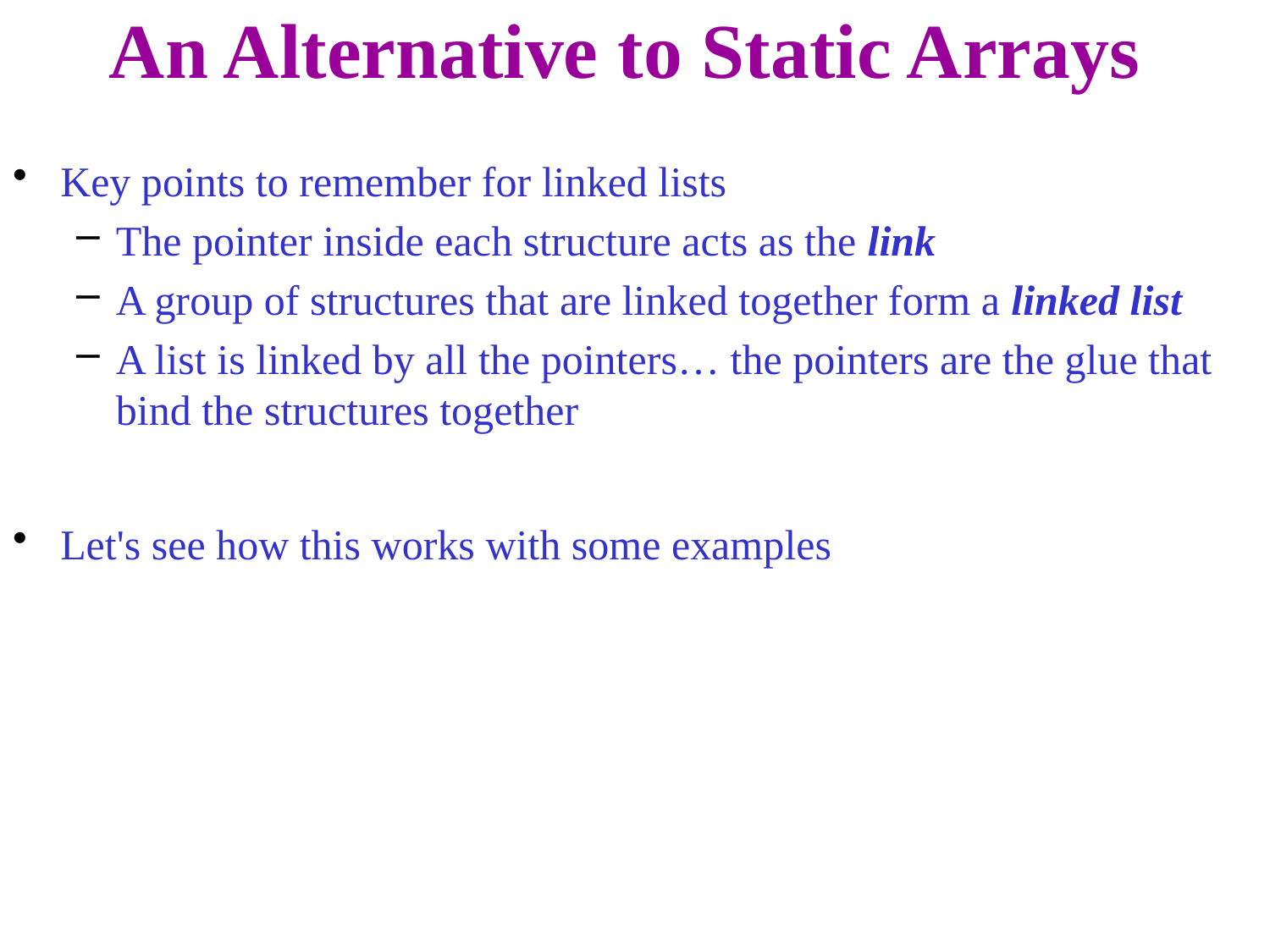

# An Alternative to Static Arrays
Key points to remember for linked lists
The pointer inside each structure acts as the link
A group of structures that are linked together form a linked list
A list is linked by all the pointers… the pointers are the glue that bind the structures together

Let's see how this works with some examples